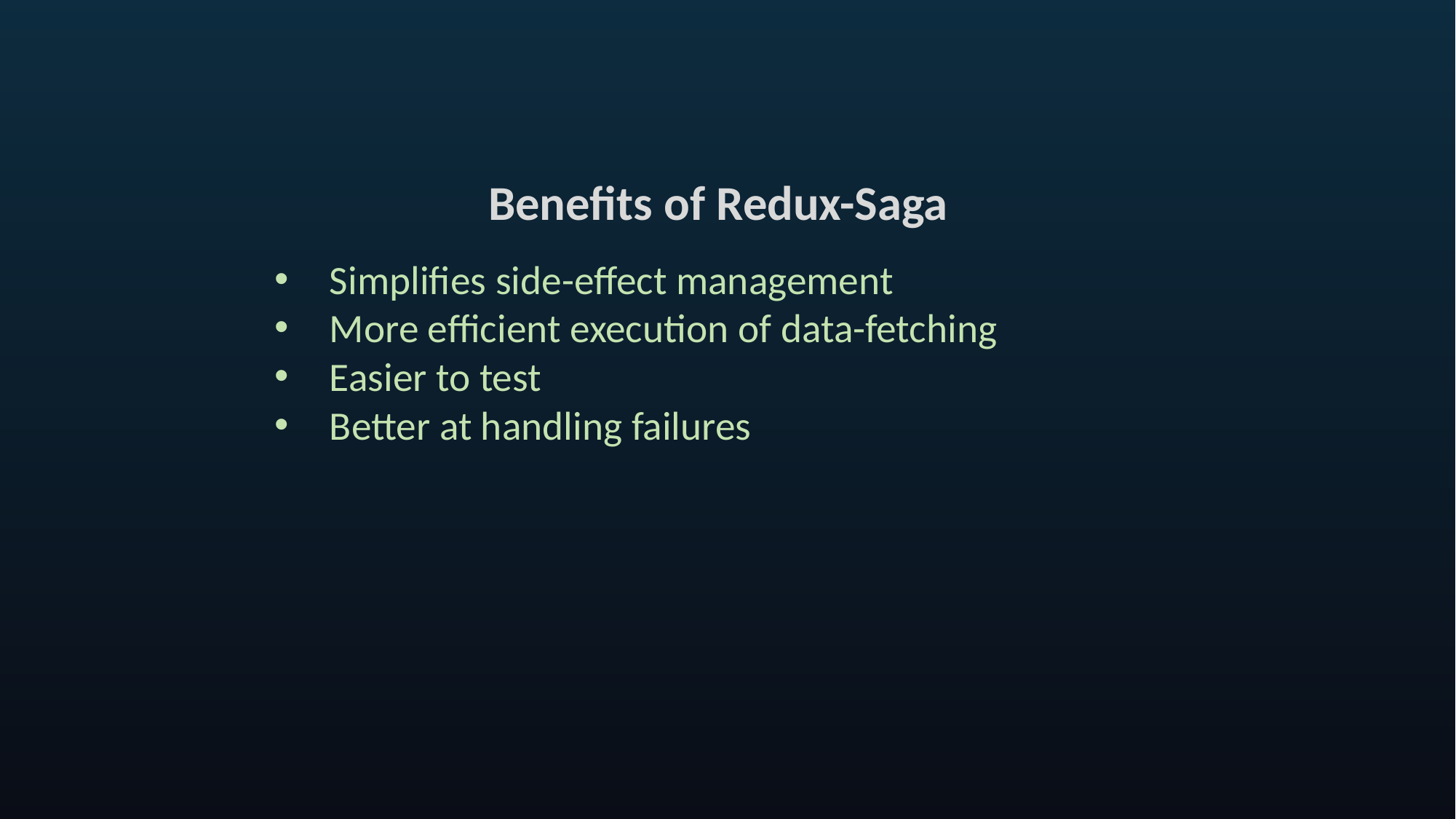

Benefits of Redux-Saga
Simplifies side-effect management
More efficient execution of data-fetching
Easier to test
Better at handling failures